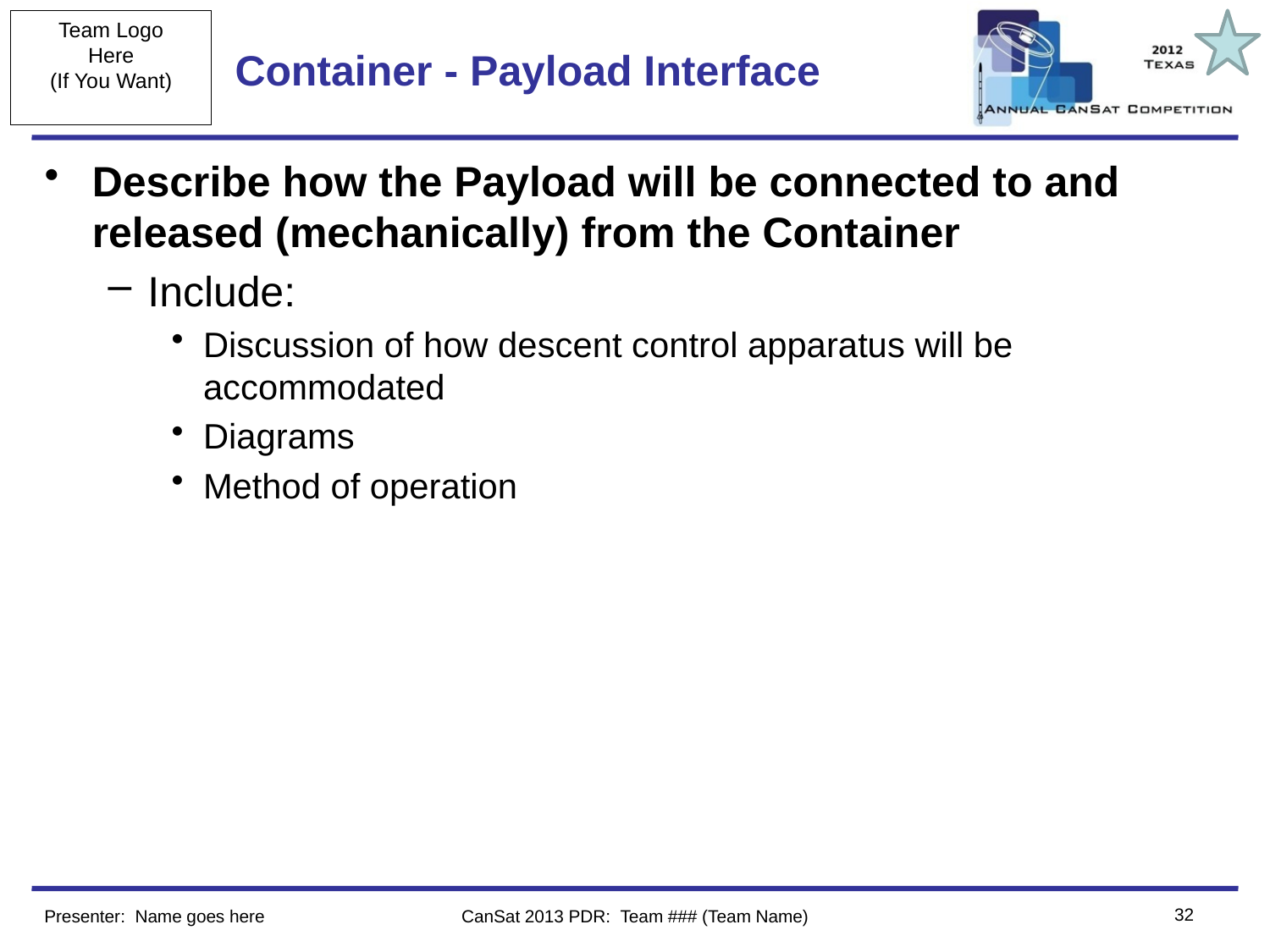

# Container - Payload Interface

Describe how the Payload will be connected to and released (mechanically) from the Container
Include:
Discussion of how descent control apparatus will be accommodated
Diagrams
Method of operation
32
Presenter:  Name goes here
CanSat 2013 PDR:  Team ### (Team Name)